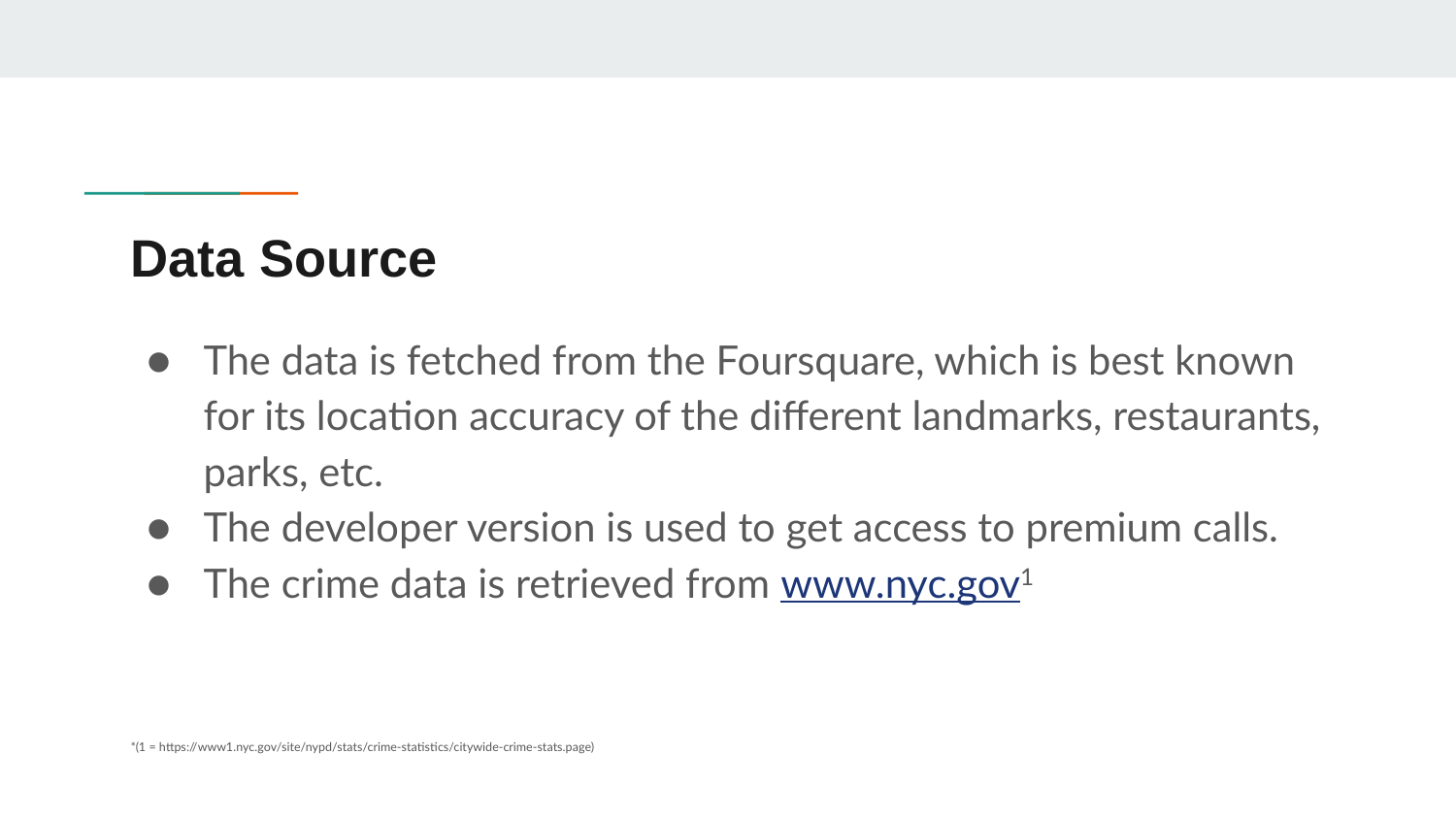

# Data Source
The data is fetched from the Foursquare, which is best known for its location accuracy of the different landmarks, restaurants, parks, etc.
The developer version is used to get access to premium calls.
The crime data is retrieved from www.nyc.gov1

*(1 = https://www1.nyc.gov/site/nypd/stats/crime-statistics/citywide-crime-stats.page)